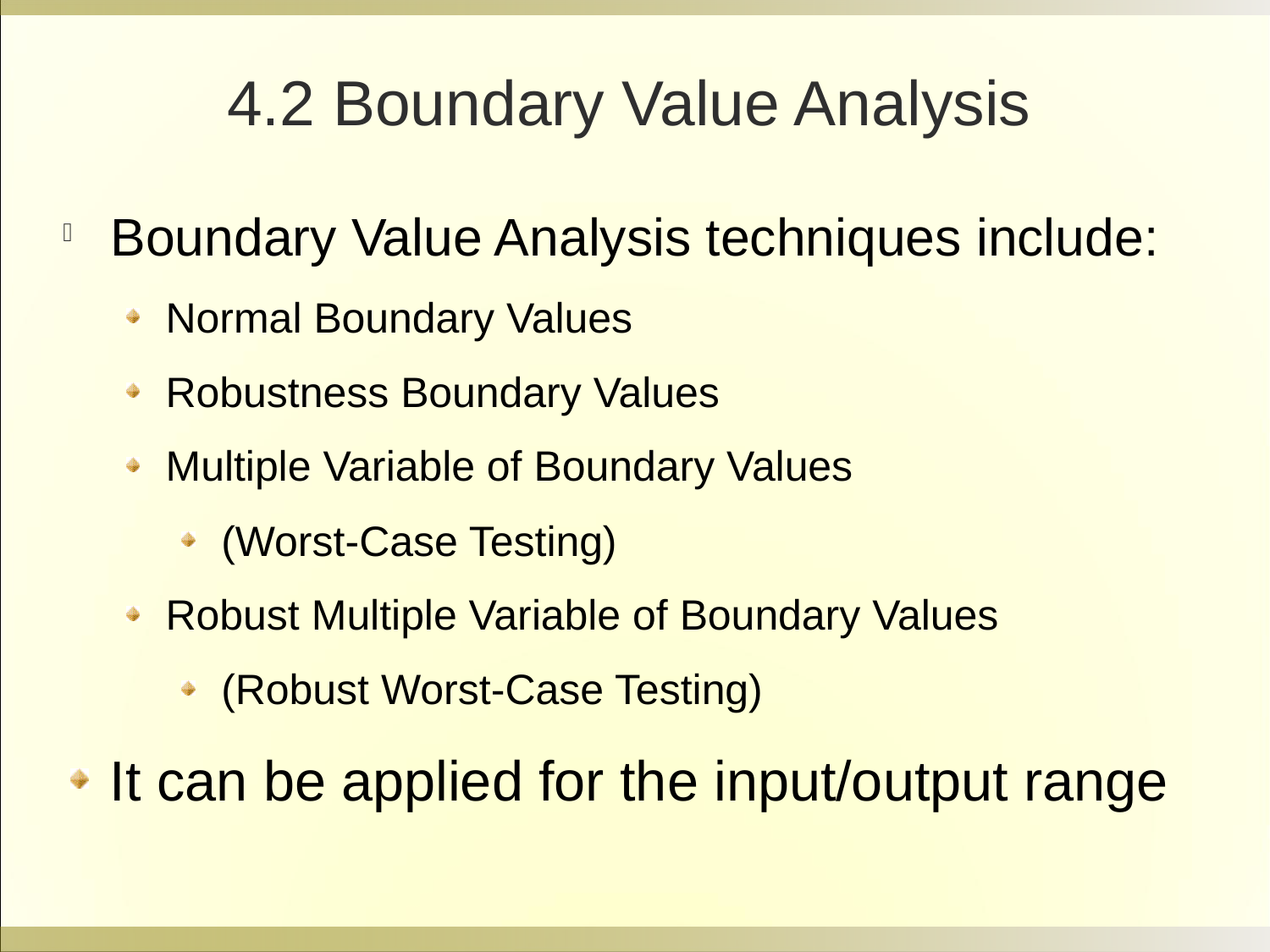

4.2 Boundary Value Analysis
Boundary Value Analysis techniques include:
Normal Boundary Values
Robustness Boundary Values
Multiple Variable of Boundary Values
(Worst-Case Testing)
Robust Multiple Variable of Boundary Values
(Robust Worst-Case Testing)
It can be applied for the input/output range